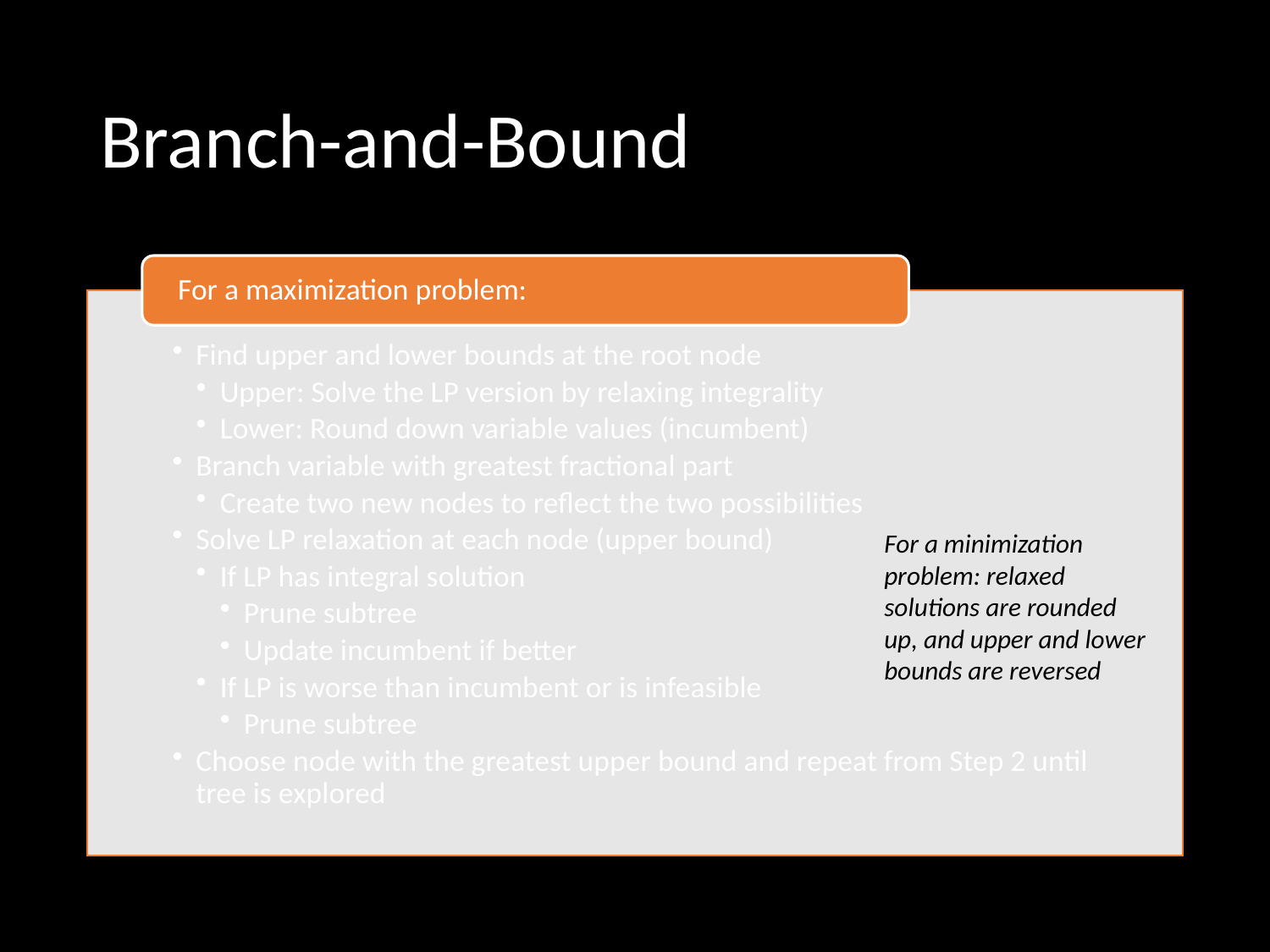

# Branch-and-Bound
Find upper and lower bounds at the root node
Upper: Solve the LP version by relaxing integrality
Lower: Round down variable values (incumbent)
Branch variable with greatest fractional part
Create two new nodes to reflect the two possibilities
Solve LP relaxation at each node (upper bound)
If LP has integral solution
Prune subtree
Update incumbent if better
If LP is worse than incumbent or is infeasible
Prune subtree
Choose node with the greatest upper bound and repeat from Step 2 until tree is explored
For a maximization problem:
For a minimization problem: relaxed solutions are rounded up, and upper and lower bounds are reversed